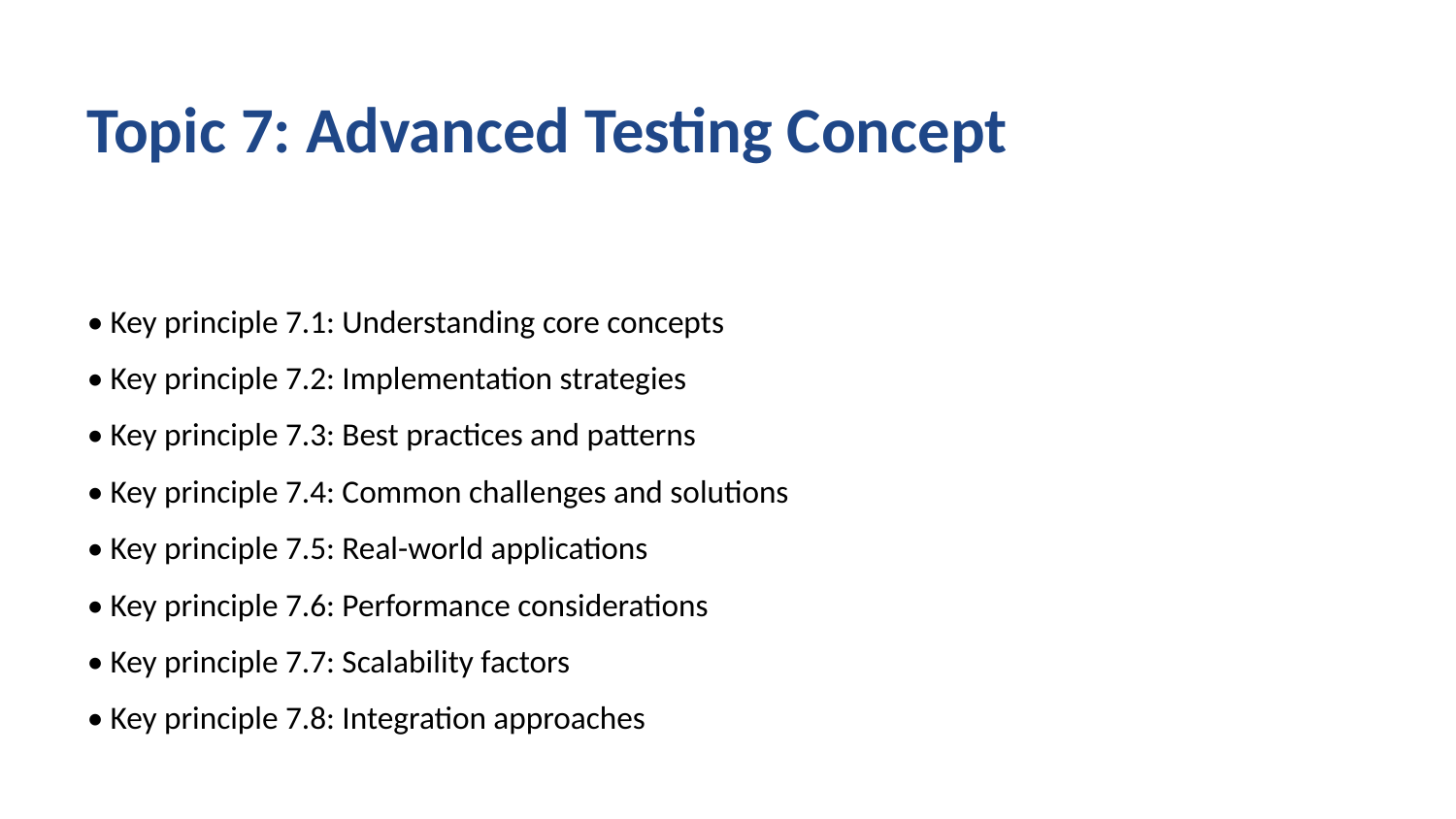

Topic 7: Advanced Testing Concept
• Key principle 7.1: Understanding core concepts
• Key principle 7.2: Implementation strategies
• Key principle 7.3: Best practices and patterns
• Key principle 7.4: Common challenges and solutions
• Key principle 7.5: Real-world applications
• Key principle 7.6: Performance considerations
• Key principle 7.7: Scalability factors
• Key principle 7.8: Integration approaches